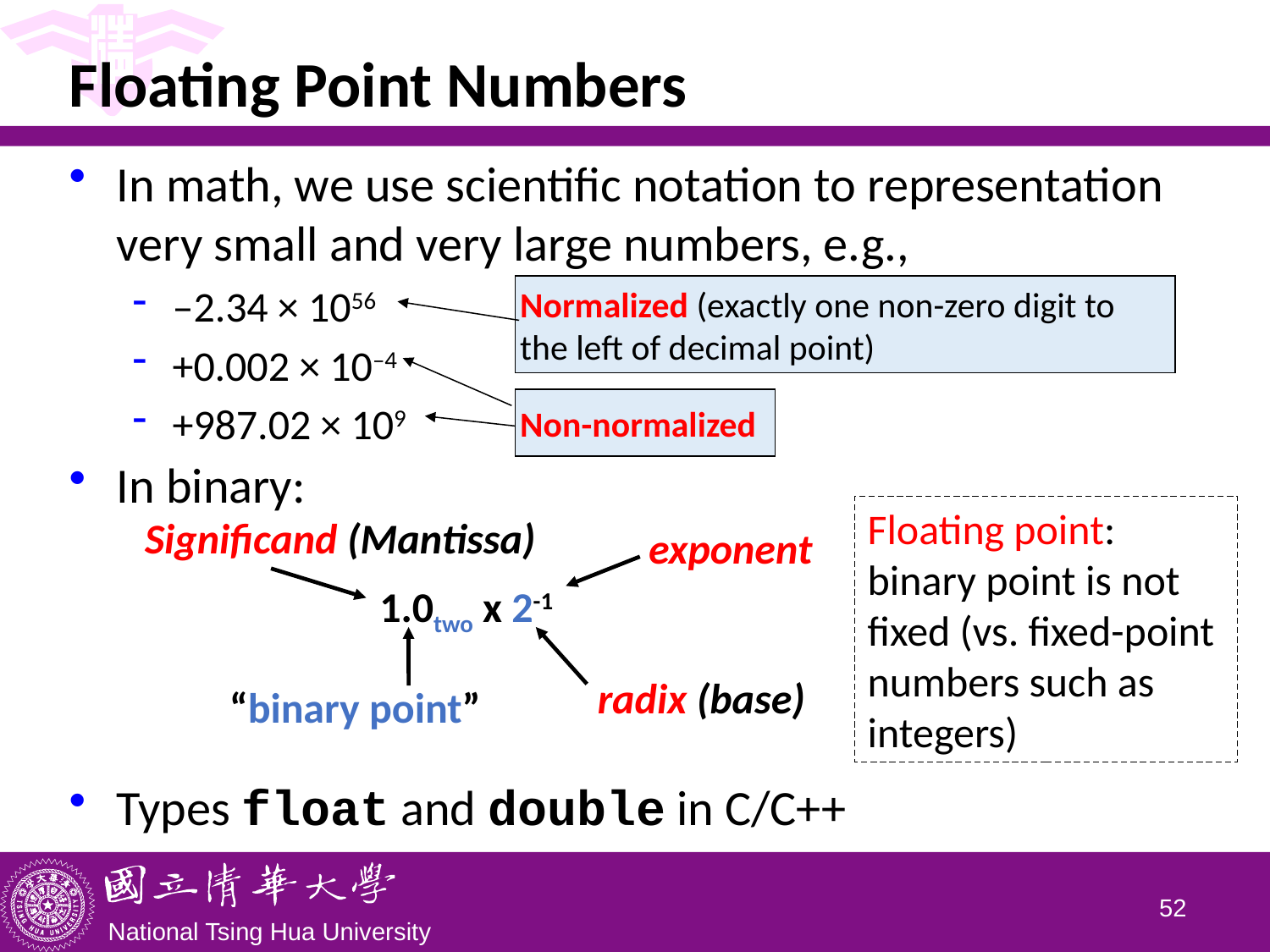

# Floating Point Numbers
In math, we use scientific notation to representation very small and very large numbers, e.g.,
–2.34 × 1056
+0.002 × 10–4
+987.02 × 109
In binary:

Types float and double in C/C++
Normalized (exactly one non-zero digit to the left of decimal point)
Non-normalized

Floating point: binary point is not fixed (vs. fixed-point numbers such as integers)
Significand (Mantissa)
exponent

1.0two x 2-1

“binary point”

radix (base)
52